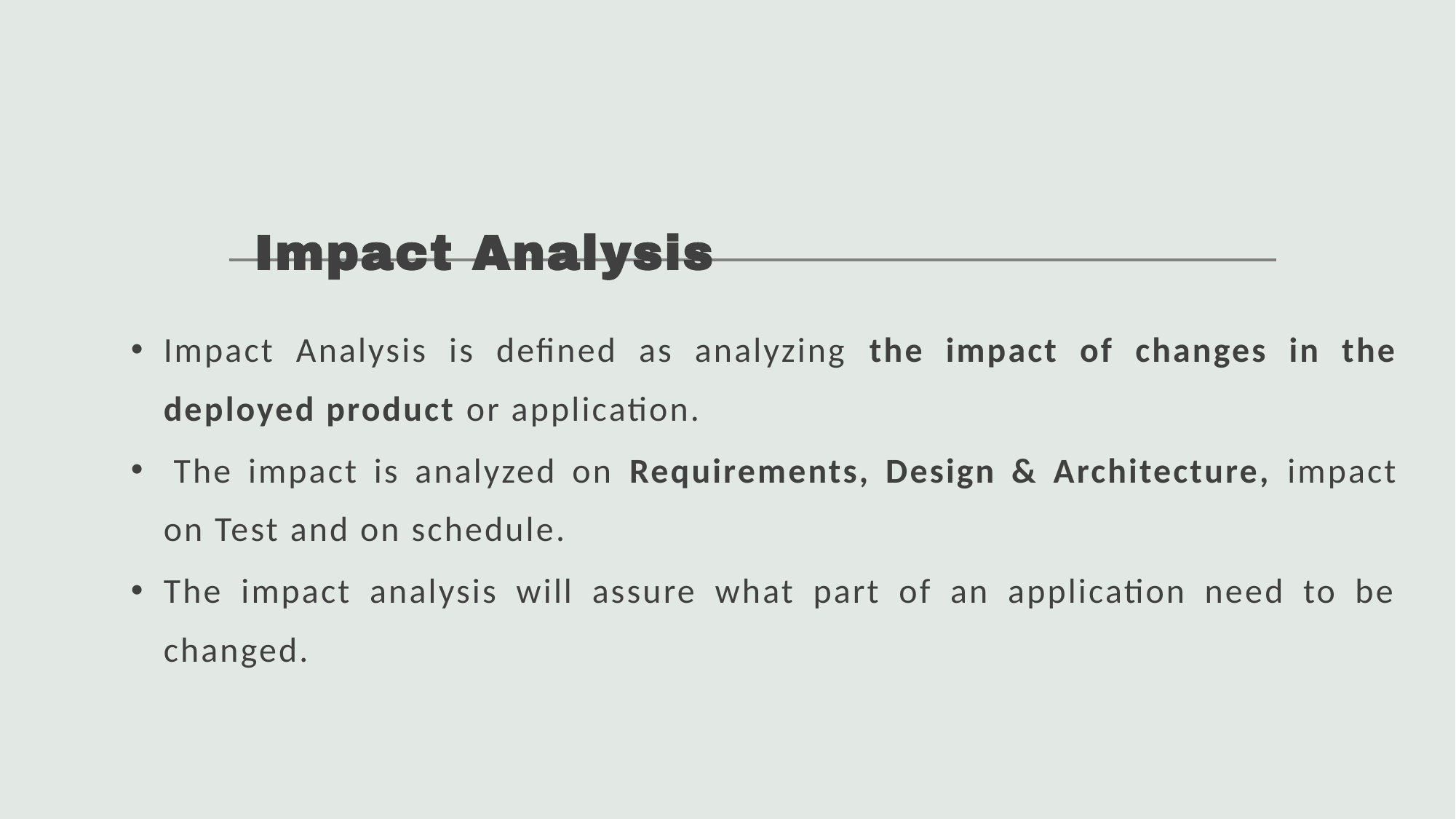

# Impact Analysis

Impact Analysis is defined as analyzing the impact of changes in the deployed product or application.
 The impact is analyzed on Requirements, Design & Architecture, impact on Test and on schedule.
The impact analysis will assure what part of an application need to be changed.